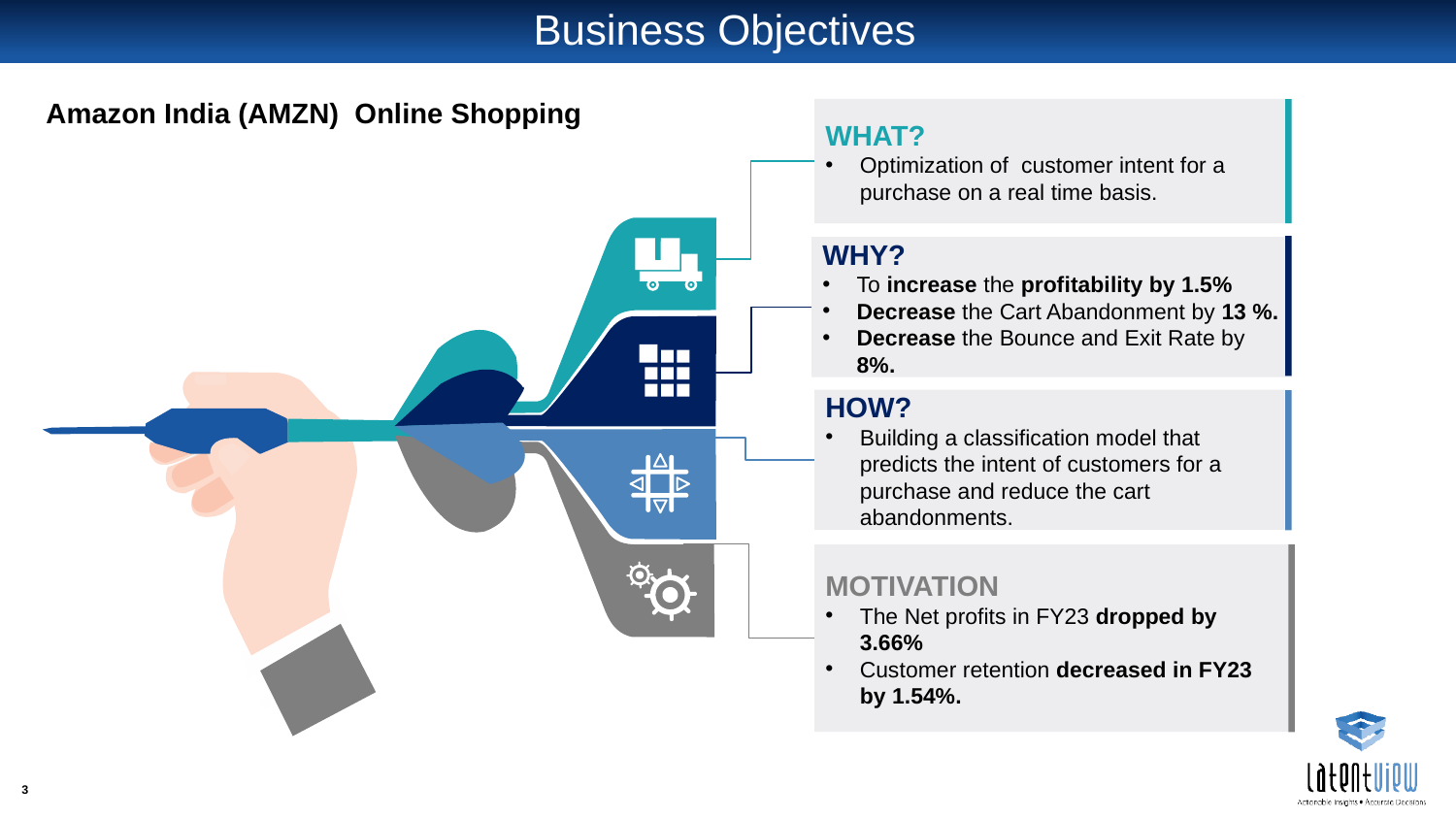

# Business Objectives
Amazon India (AMZN)  Online Shopping
WHAT?
Optimization of  customer intent for a purchase on a real time basis.

WHY?
To increase the profitability by 1.5%
Decrease the Cart Abandonment by 13 %.
Decrease the Bounce and Exit Rate by 8%.

HOW?
Building a classification model that predicts the intent of customers for a purchase and reduce the cart abandonments.

MOTIVATION
The Net profits in FY23 dropped by 3.66%
Customer retention decreased in FY23 by 1.54%.